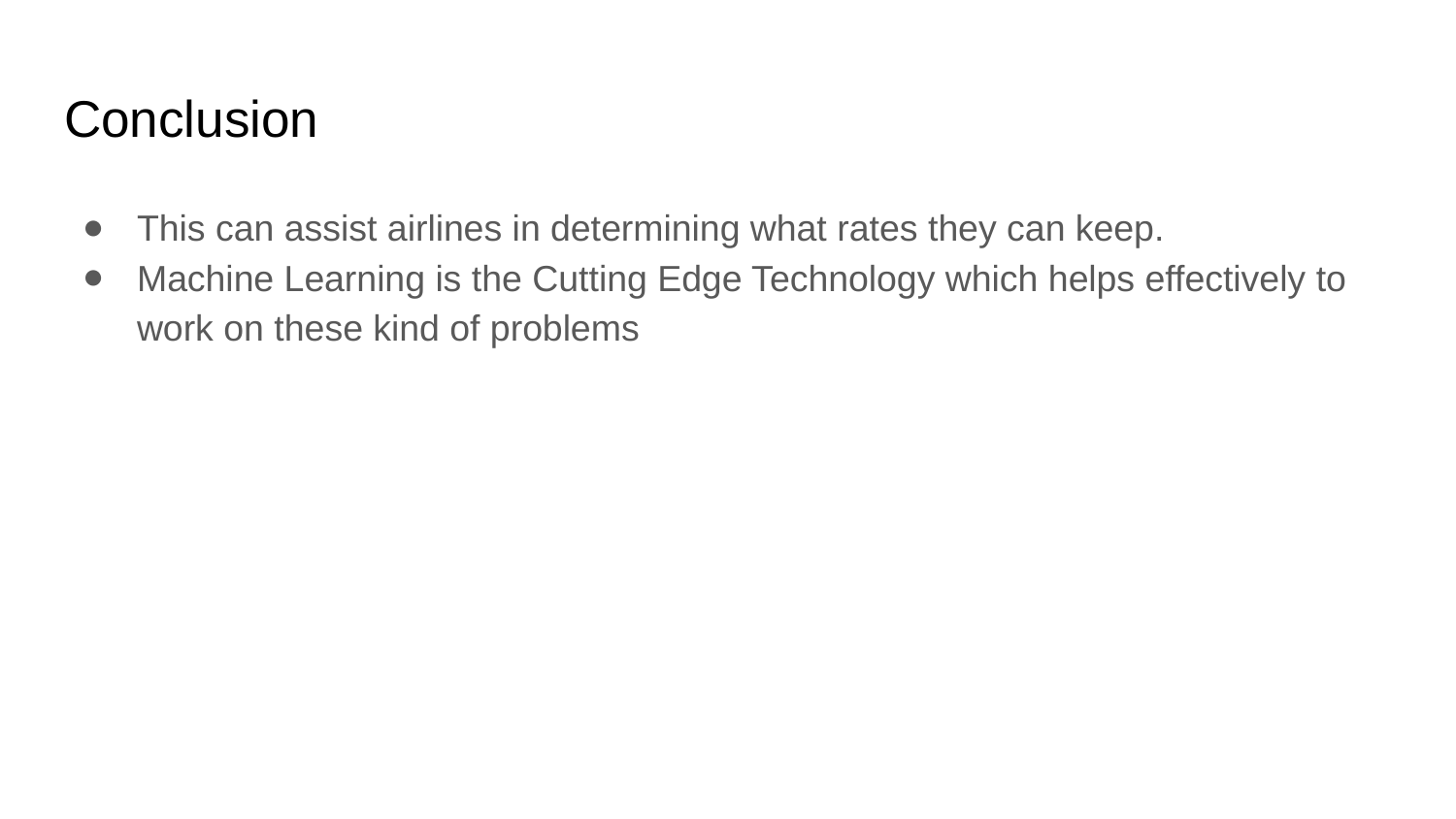

# Conclusion
This can assist airlines in determining what rates they can keep.
Machine Learning is the Cutting Edge Technology which helps effectively to work on these kind of problems